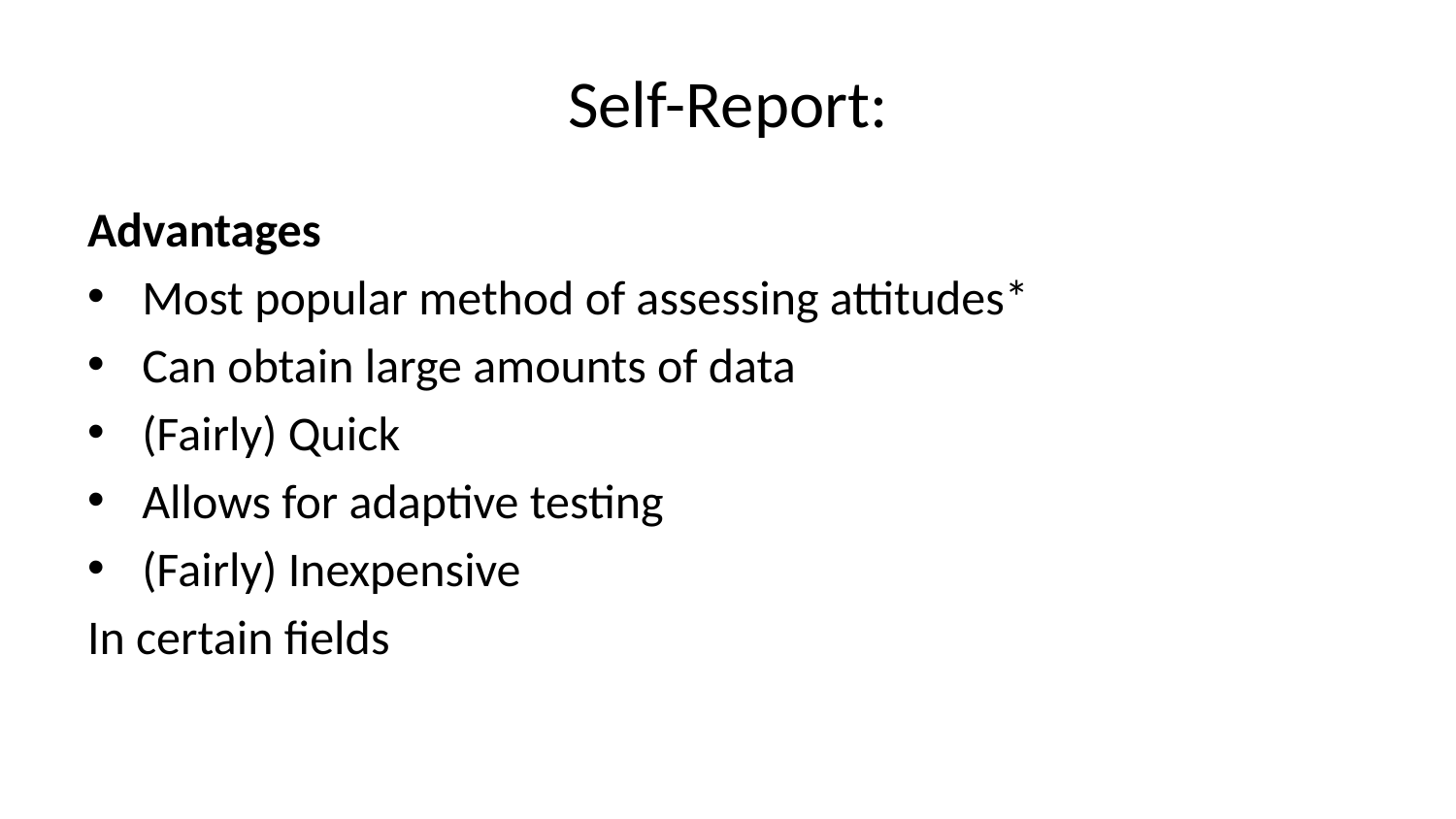

# Self-Report:
Advantages
Most popular method of assessing attitudes*
Can obtain large amounts of data
(Fairly) Quick
Allows for adaptive testing
(Fairly) Inexpensive
In certain fields